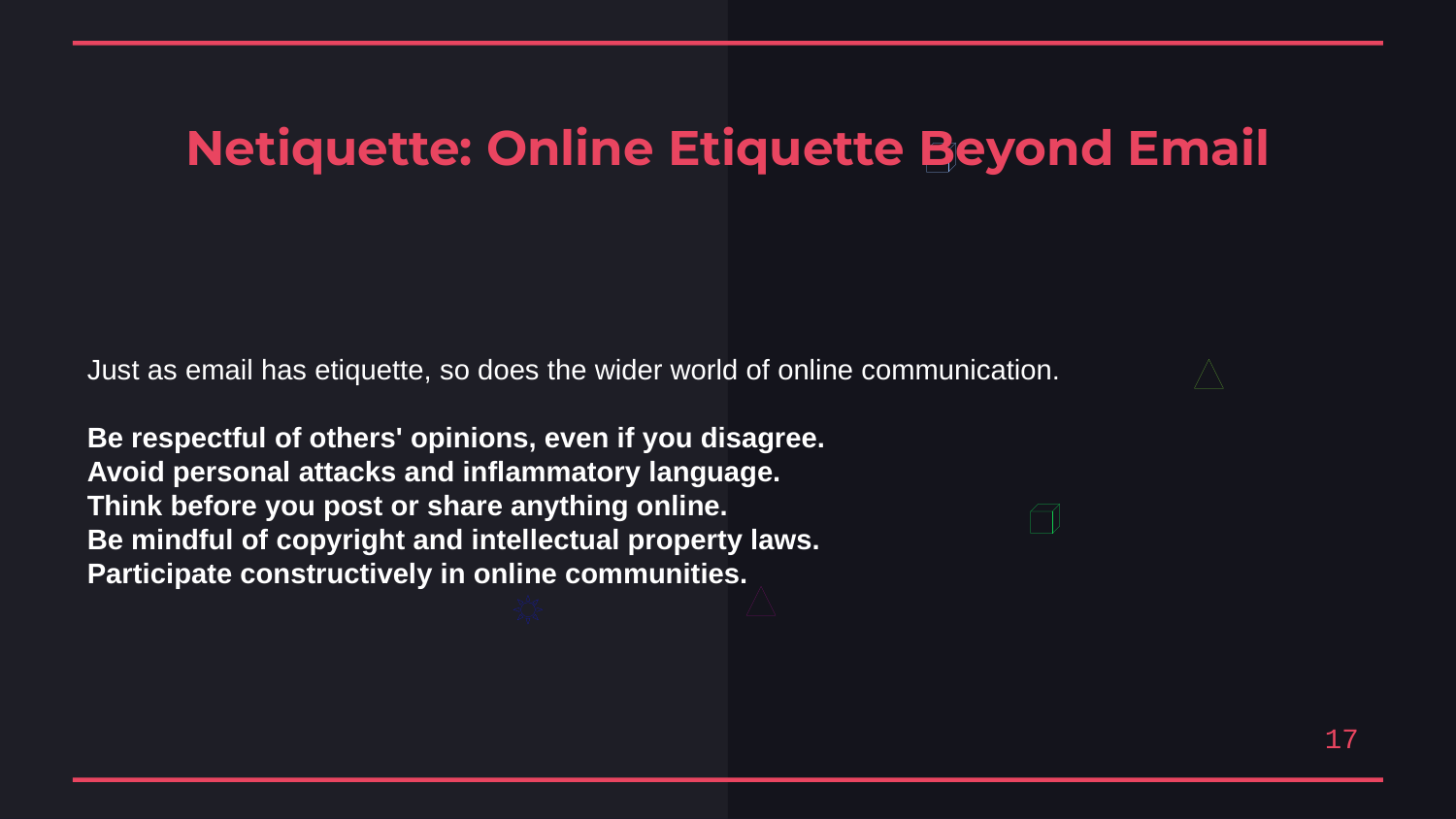

Netiquette: Online Etiquette Beyond Email

Just as email has etiquette, so does the wider world of online communication.

Be respectful of others' opinions, even if you disagree.
Avoid personal attacks and inflammatory language.
Think before you post or share anything online.
Be mindful of copyright and intellectual property laws.
Participate constructively in online communities.

17